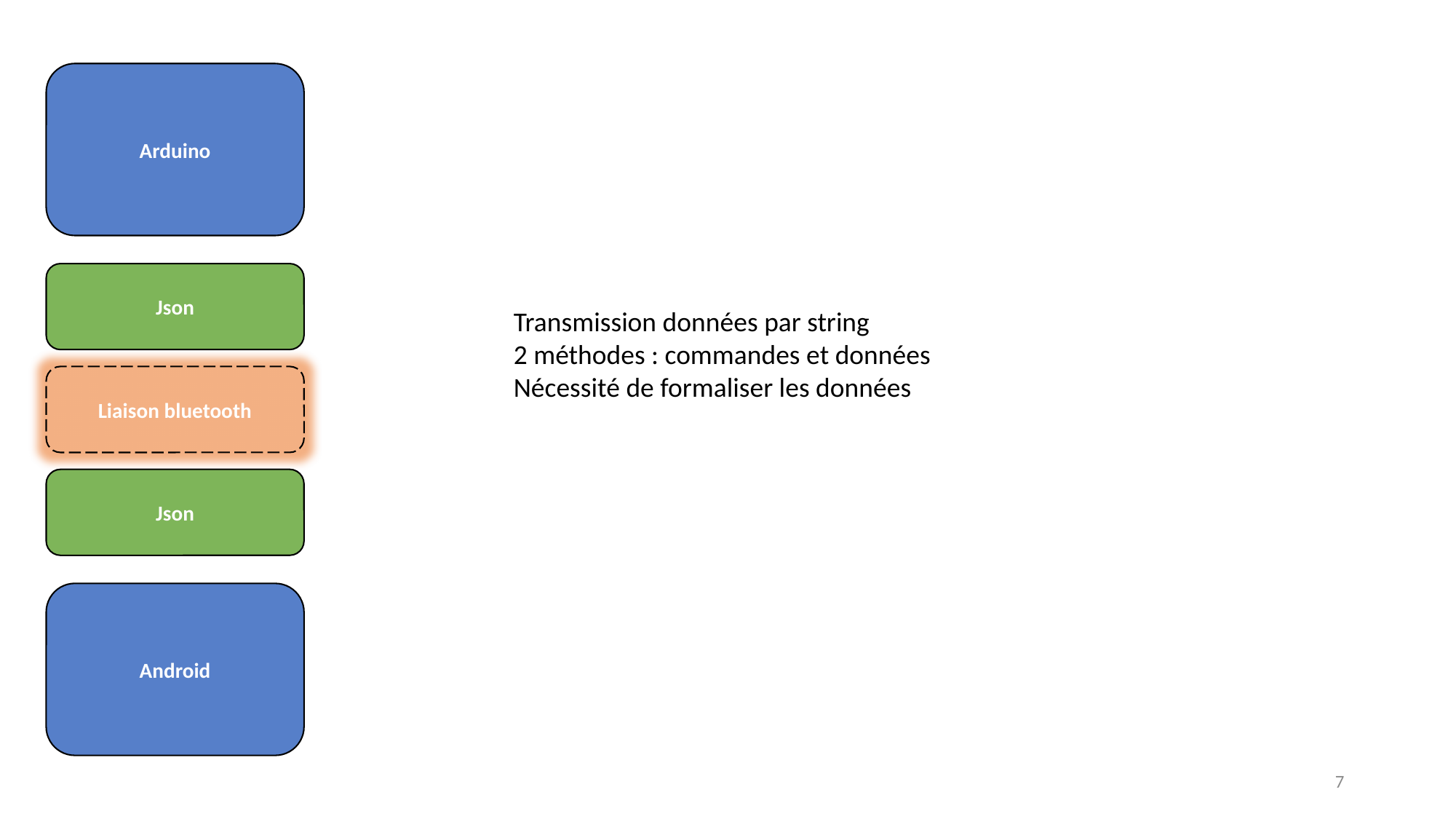

Arduino
Json
Transmission données par string
2 méthodes : commandes et données
Nécessité de formaliser les données
Liaison bluetooth
Json
Android
7